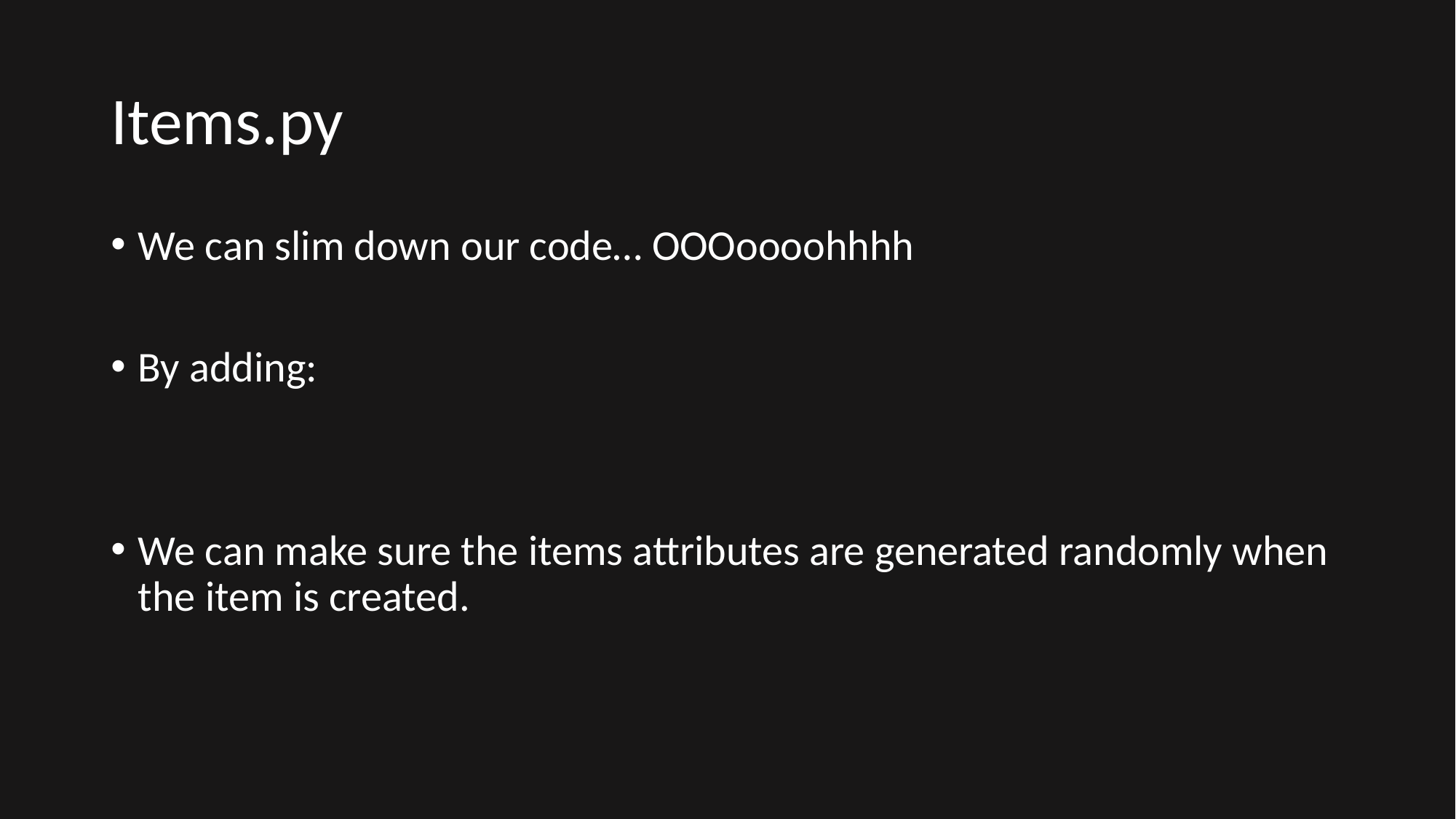

# Items.py
We can slim down our code… OOOoooohhhh

By adding:

We can make sure the items attributes are generated randomly when the item is created.